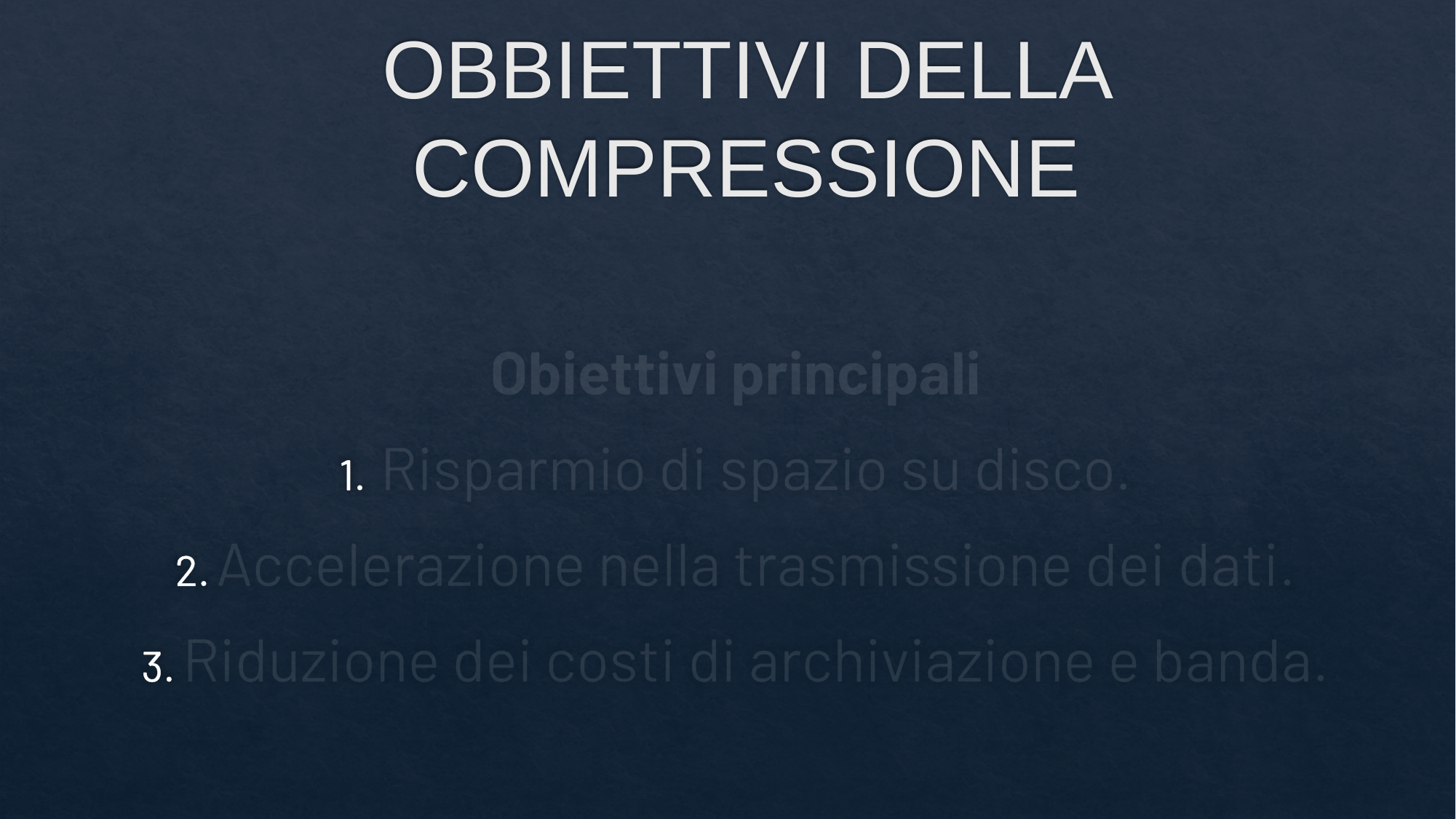

# OBBIETTIVI DELLA COMPRESSIONE
Obiettivi principali
Risparmio di spazio su disco.
Accelerazione nella trasmissione dei dati.
Riduzione dei costi di archiviazione e banda.